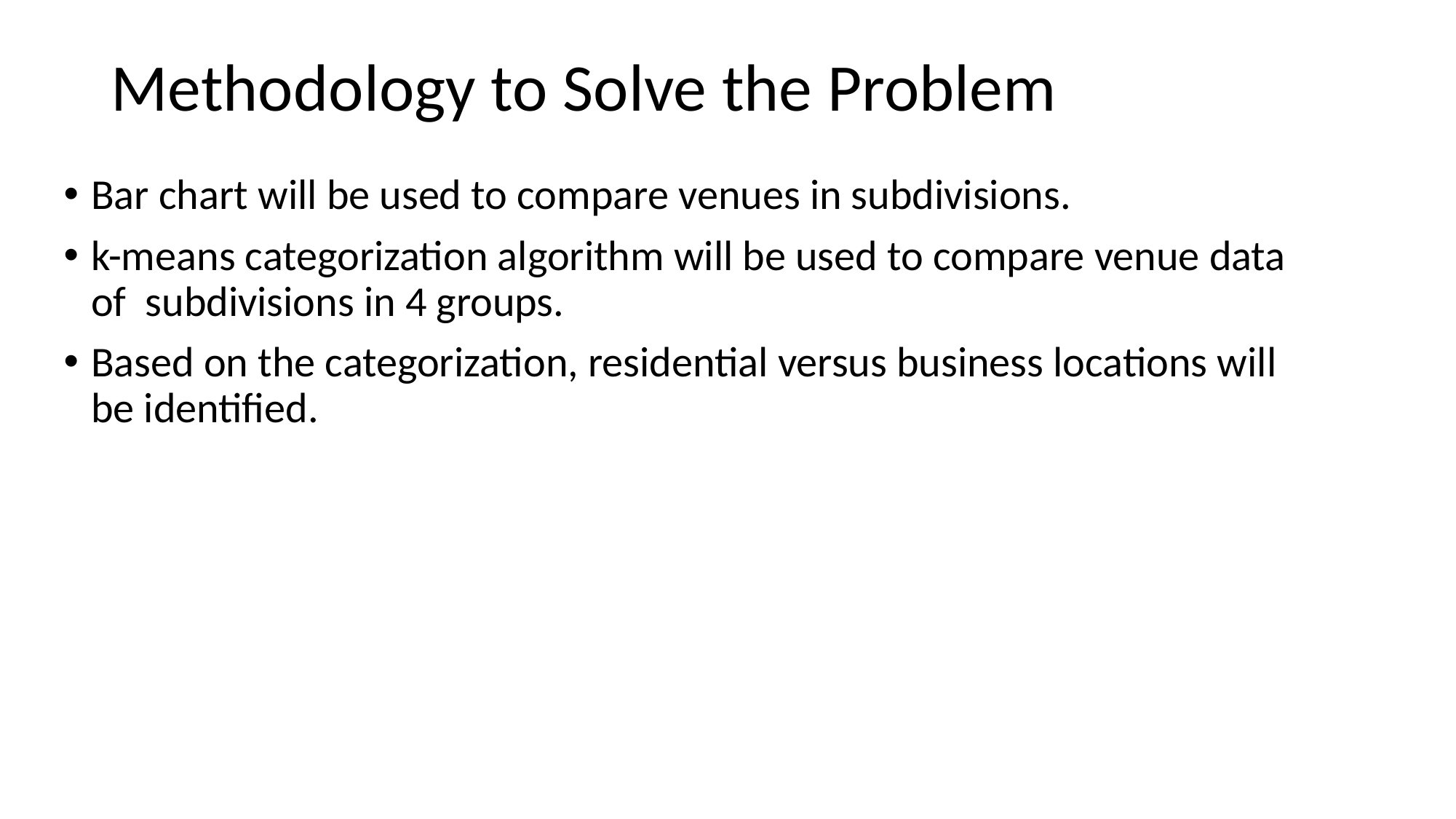

# Methodology to Solve the Problem
Bar chart will be used to compare venues in subdivisions.
k-means categorization algorithm will be used to compare venue data of  subdivisions in 4 groups.
Based on the categorization, residential versus business locations will be identified.